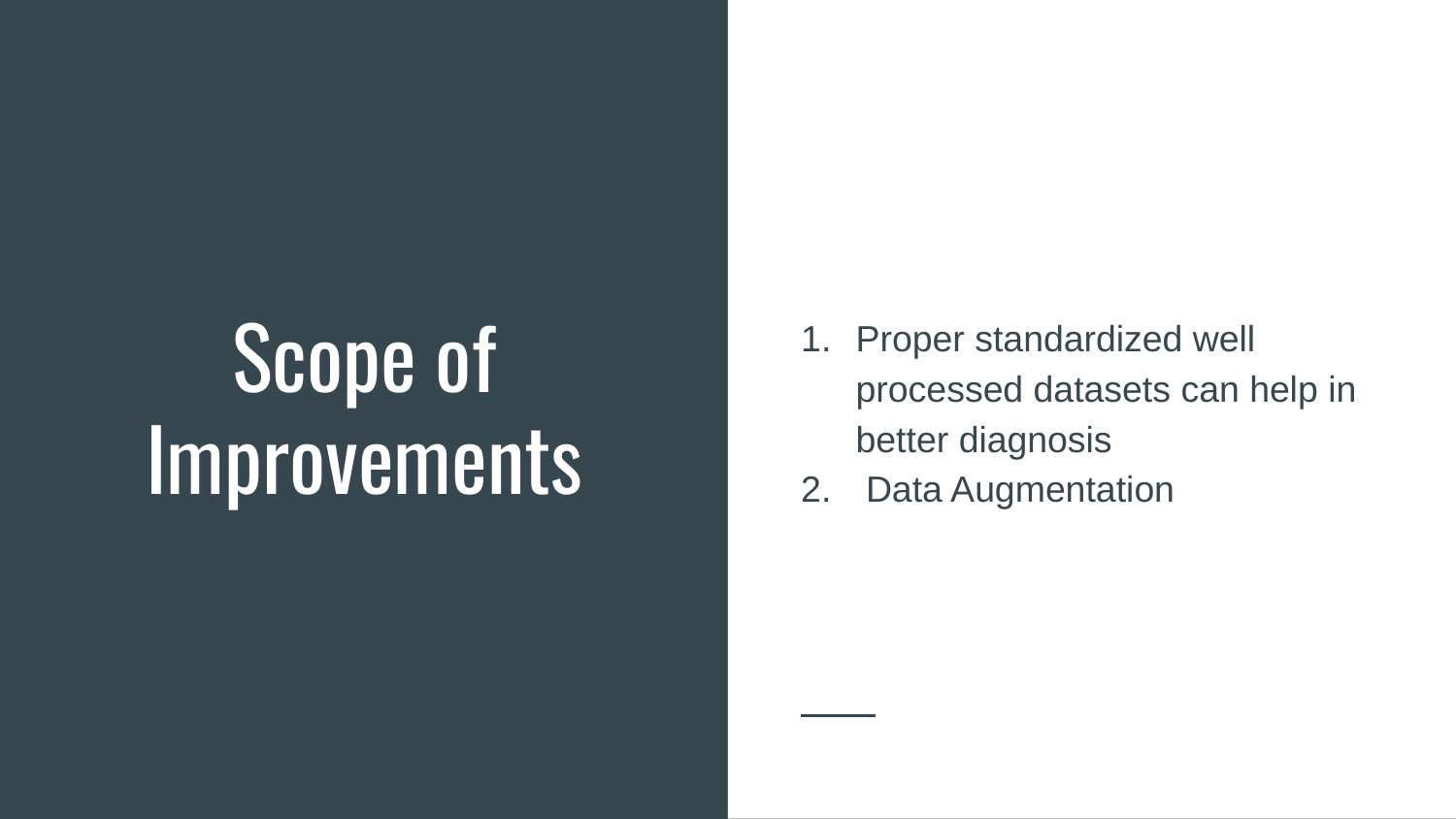

Proper standardized well processed datasets can help in better diagnosis
 Data Augmentation
# Scope of Improvements